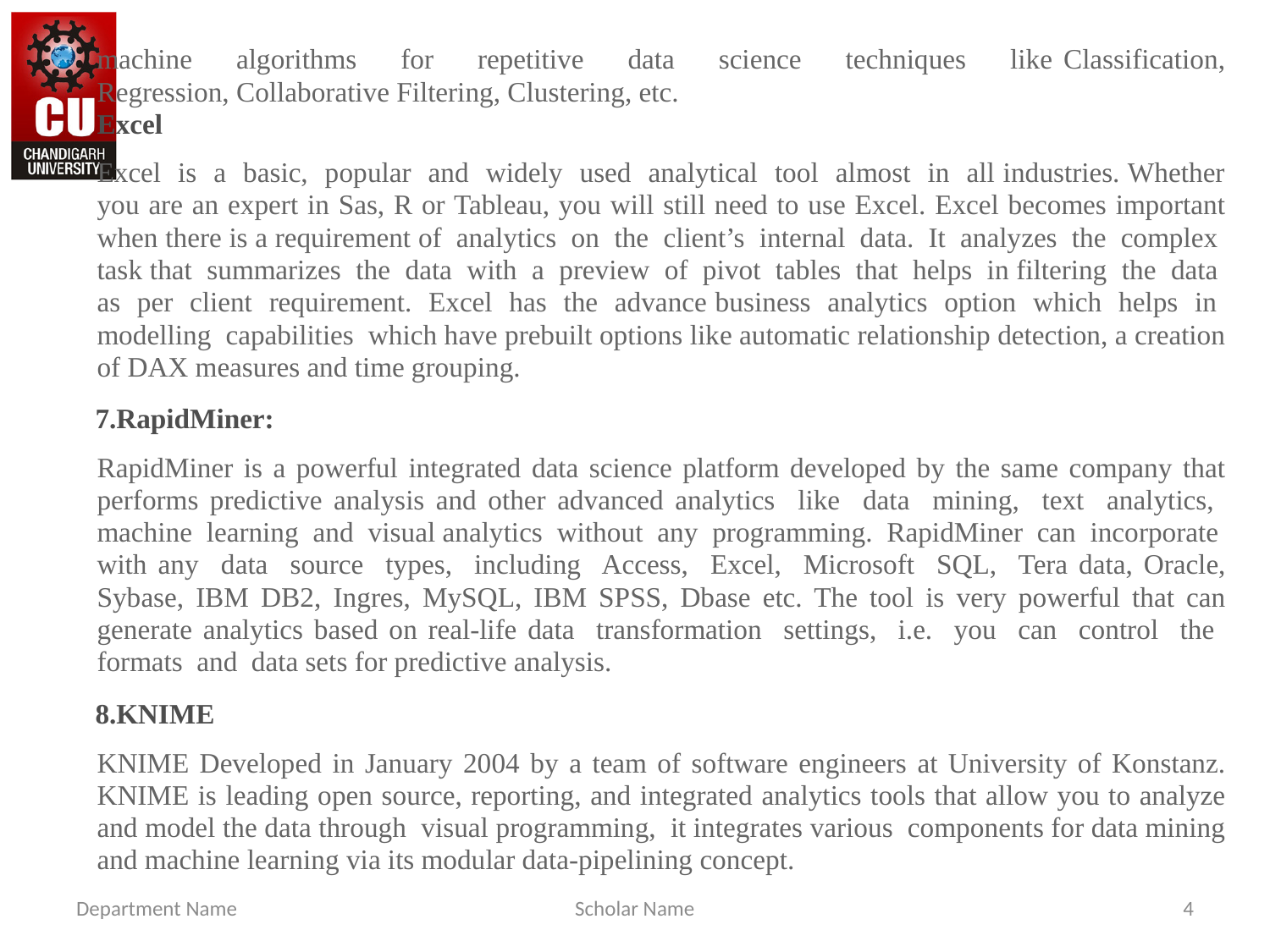

machine    algorithms    for    repetitive    data    science    techniques    like Classification, Regression, Collaborative Filtering, Clustering, etc.
Excel
Excel  is  a  basic,  popular  and  widely  used  analytical  tool  almost  in  all industries. Whether you are an expert in Sas, R or Tableau, you will still need to use Excel. Excel becomes important when there is a requirement of  analytics  on  the  client’s  internal  data.  It  analyzes  the  complex  task that  summarizes  the  data  with  a  preview  of  pivot  tables  that  helps  in filtering  the  data  as  per  client  requirement.  Excel  has  the  advance business  analytics  option  which  helps  in  modelling  capabilities  which have prebuilt options like automatic relationship detection, a creation of DAX measures and time grouping.
RapidMiner:
RapidMiner is a powerful integrated data science platform developed by the same company that performs predictive analysis and other advanced analytics  like  data  mining,  text  analytics,  machine  learning  and  visual analytics  without  any  programming.  RapidMiner  can  incorporate  with any  data  source  types,  including  Access,  Excel,  Microsoft  SQL,  Tera data, Oracle, Sybase, IBM DB2, Ingres, MySQL, IBM SPSS, Dbase etc. The tool is very powerful that can generate analytics based on real-life data  transformation  settings,  i.e.  you  can  control  the  formats  and  data sets for predictive analysis.
KNIME
KNIME Developed in January 2004 by a team of software engineers at University of Konstanz. KNIME is leading open source, reporting, and integrated analytics tools that allow you to analyze and model the data through  visual programming,  it integrates various  components for data mining and machine learning via its modular data-pipelining concept.
Department Name
Scholar Name
4